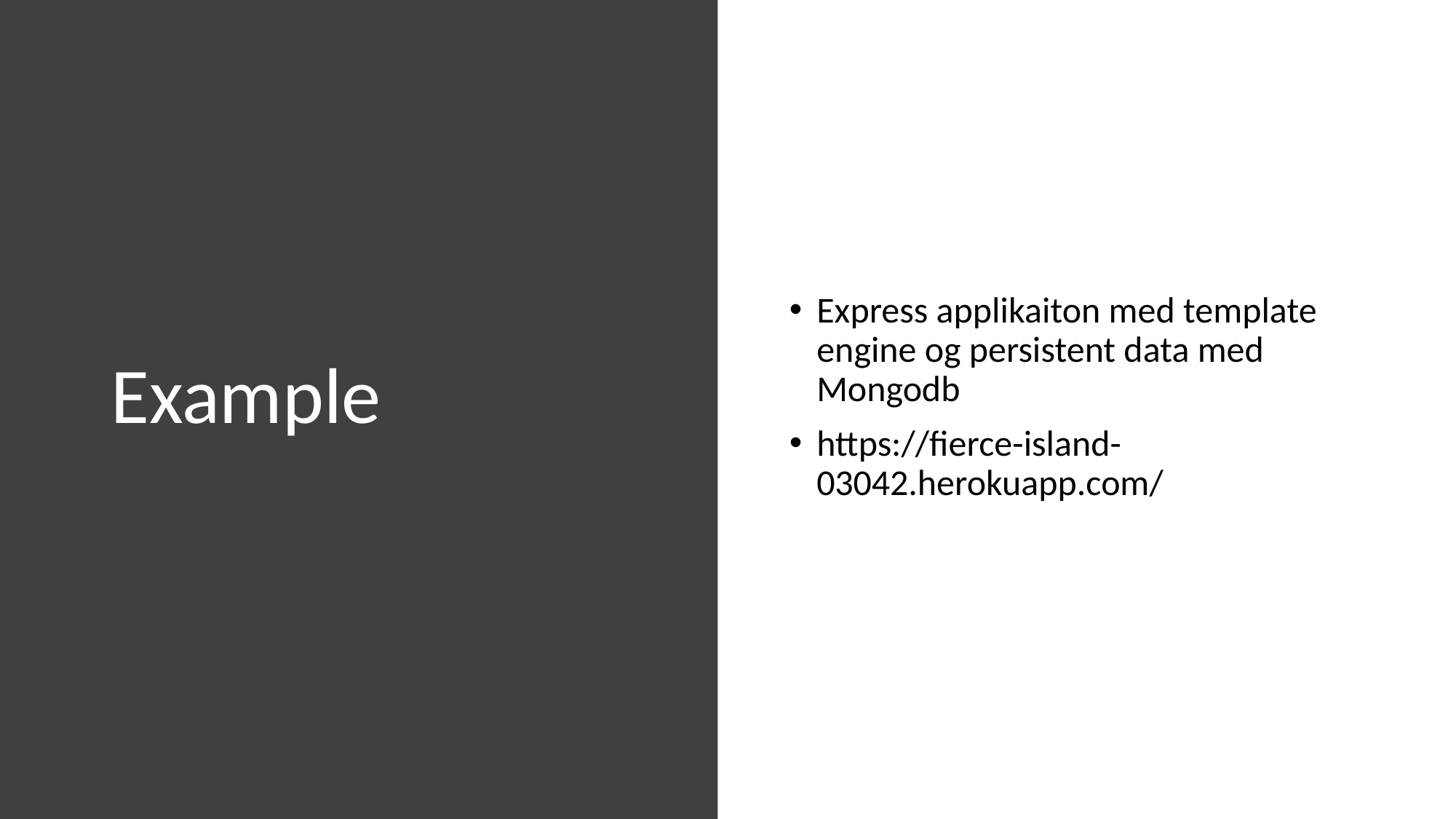

# Example
Express applikaiton med template engine og persistent data med Mongodb
https://fierce-island-03042.herokuapp.com/